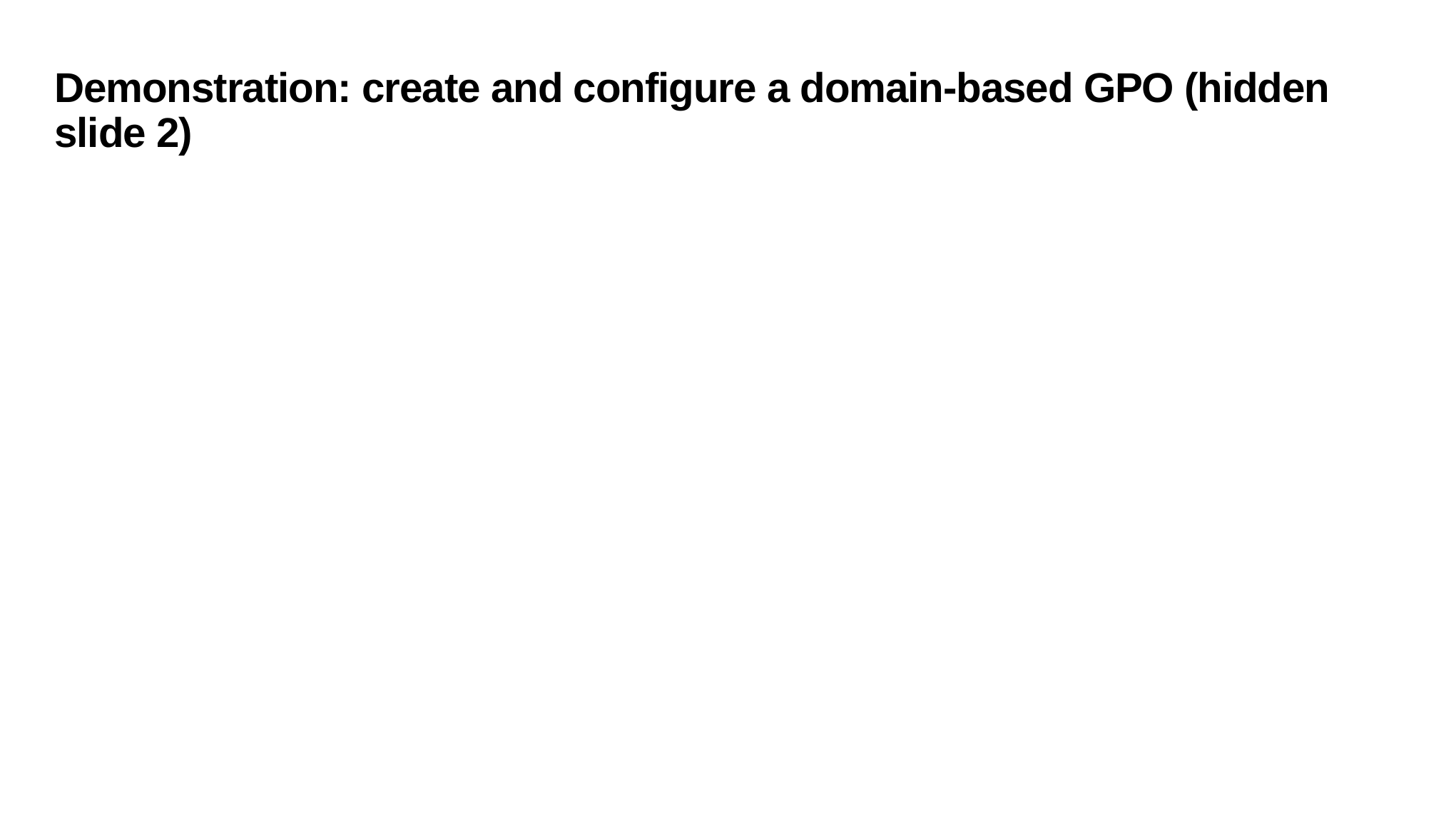

# Demonstration: create and configure a domain-based GPO (hidden slide 2)